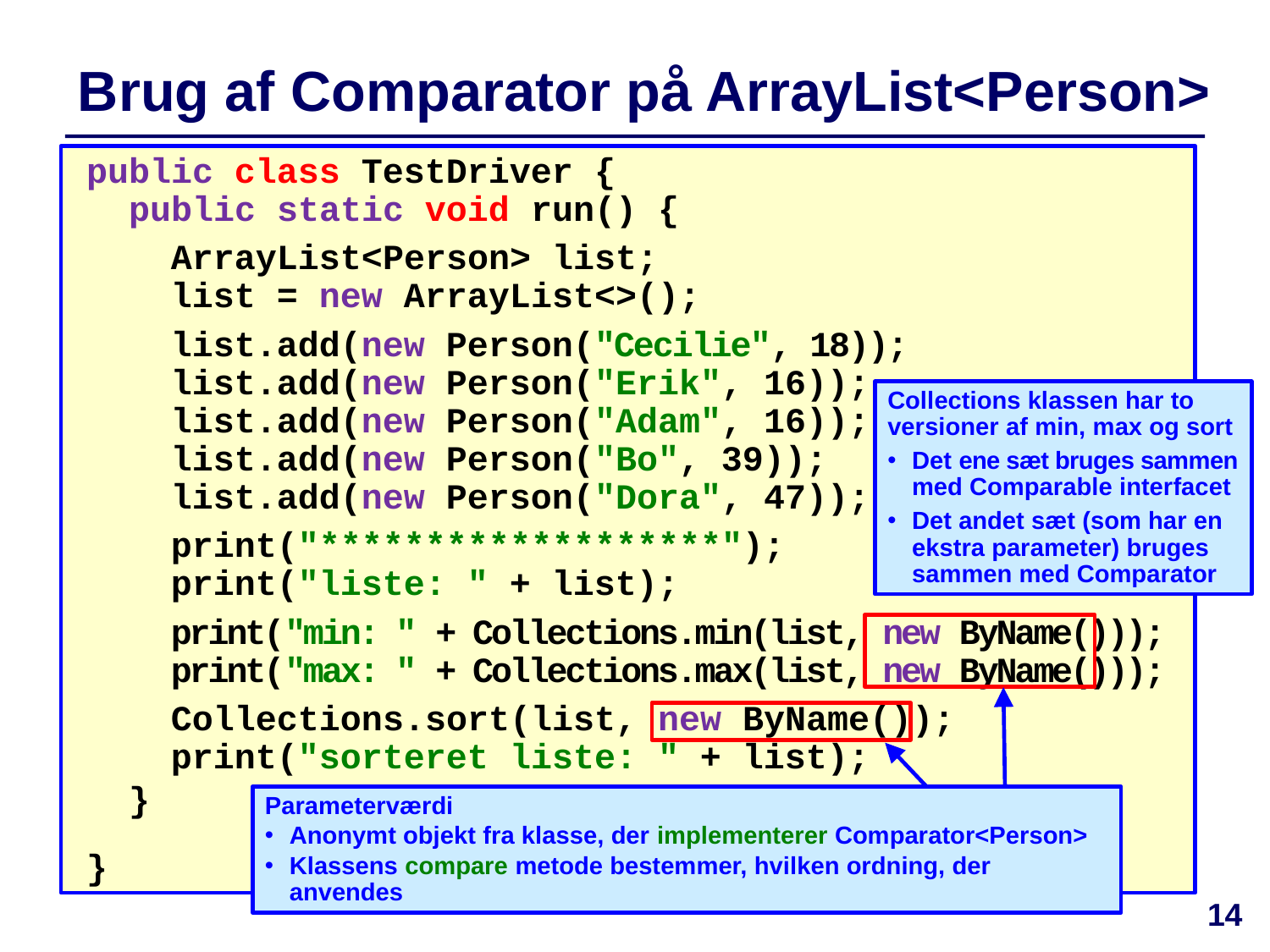

# Brug af Comparator på ArrayList<Person>
public class TestDriver {
  public static void run() {
    ArrayList<Person> list;
    list = new ArrayList<>();
    list.add(new Person("Cecilie", 18));
    list.add(new Person("Erik", 16));
    list.add(new Person("Adam", 16));
    list.add(new Person("Bo", 39));
    list.add(new Person("Dora", 47));
    print("*******************");
    print("liste: " + list);
    print("min: " + Collections.min(list, new ByName()));
    print("max: " + Collections.max(list, new ByName()));
    Collections.sort(list, new ByName());
    print("sorteret liste: " + list);
  }
        ...
}
Collections klassen har to versioner af min, max og sort
Det ene sæt bruges sammen med Comparable interfacet
Det andet sæt (som har en ekstra parameter) bruges sammen med Comparator

Parameterværdi
Anonymt objekt fra klasse, der implementerer Comparator<Person>
Klassens compare metode bestemmer, hvilken ordning, der anvendes
14